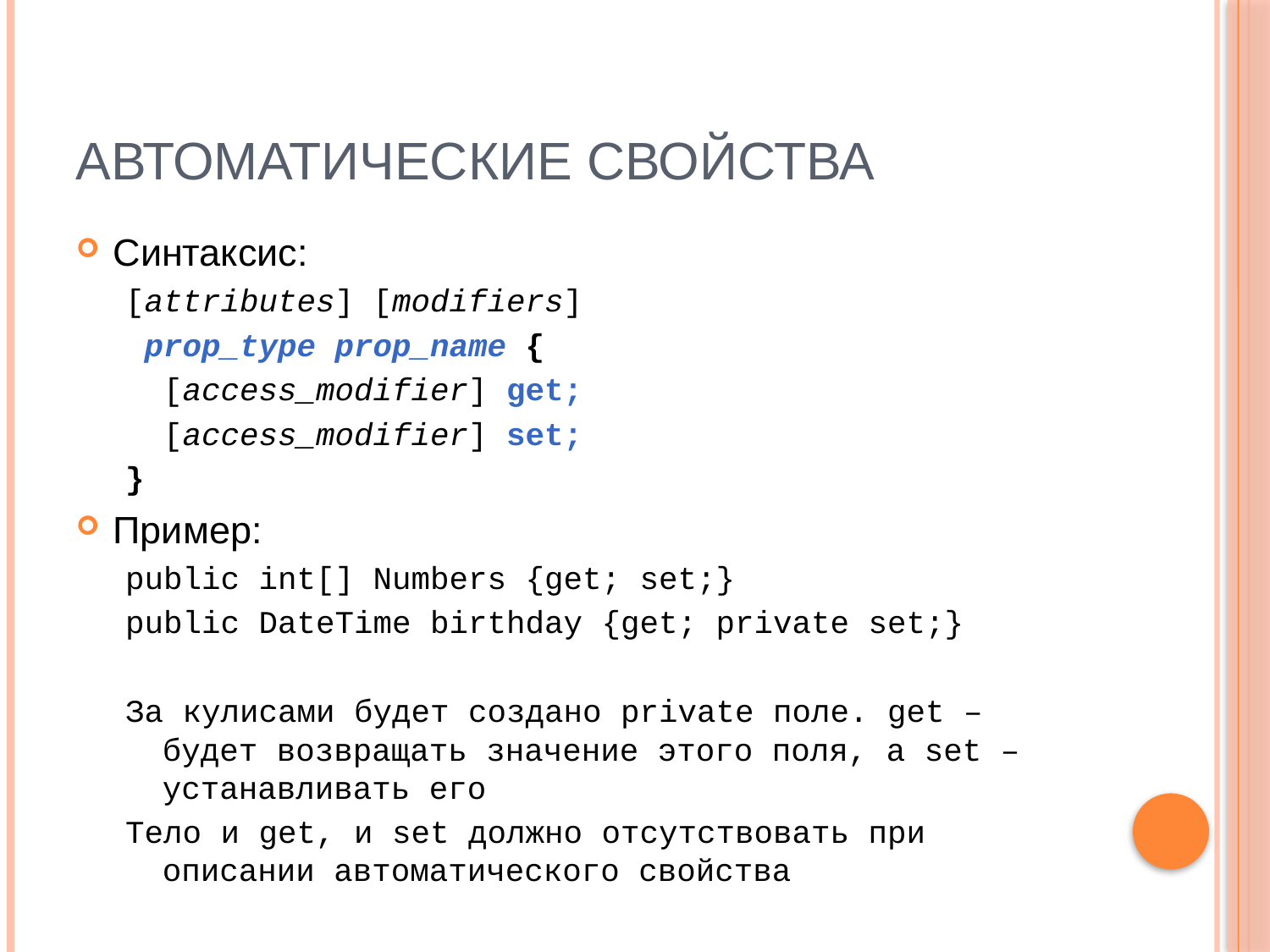

# Автоматические свойства
Синтаксис:
[attributes] [modifiers]
 prop_type prop_name {
  [access_modifier] get;
  [access_modifier] set;
}
Пример:
public int[] Numbers {get; set;}
public DateTime birthday {get; private set;}

За кулисами будет создано private поле. get – будет возвращать значение этого поля, а set – устанавливать его
Тело и get, и set должно отсутствовать при описании автоматического свойства